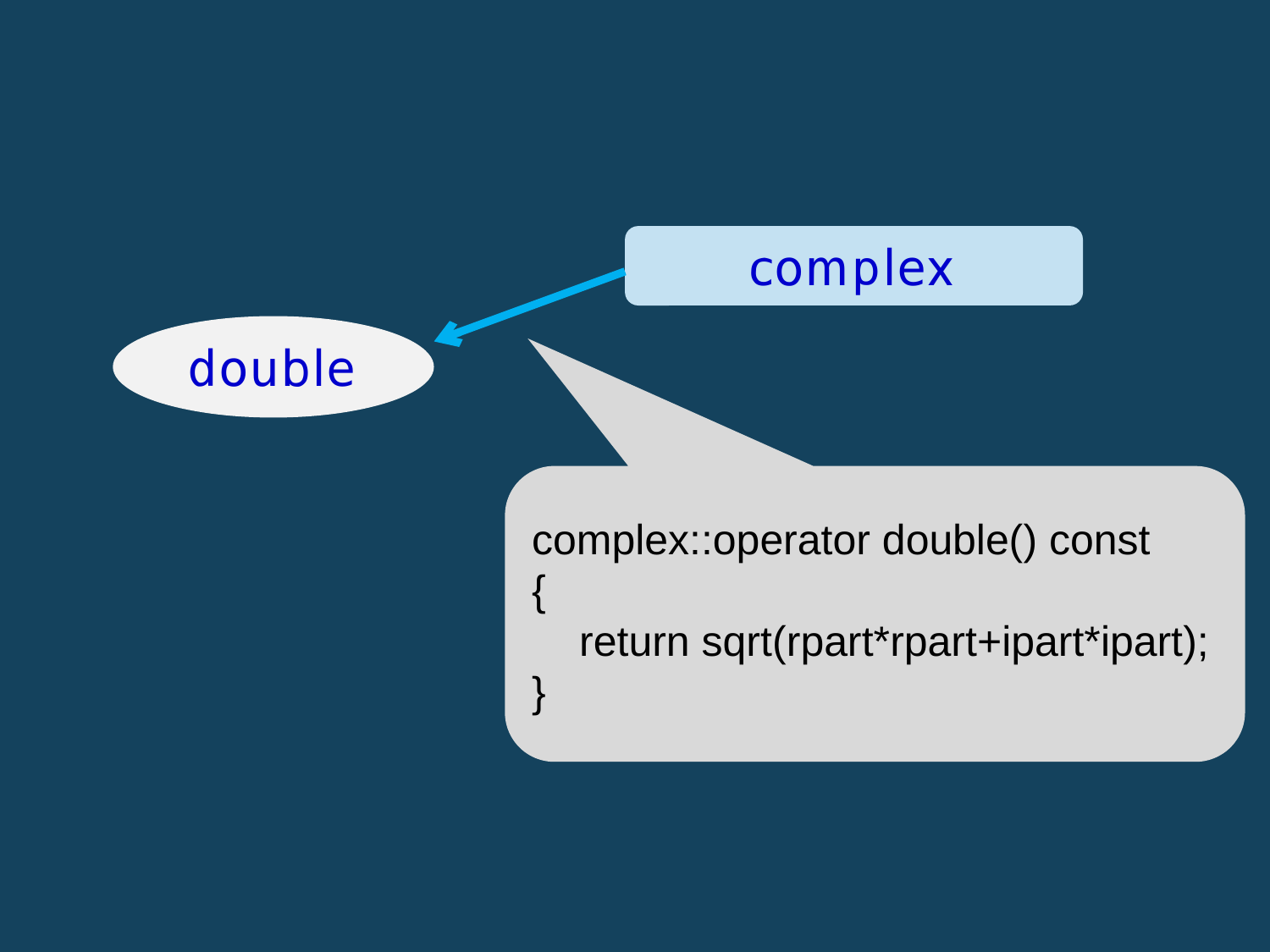

complex
double
complex::operator double() const
{
    return sqrt(rpart*rpart+ipart*ipart);
}